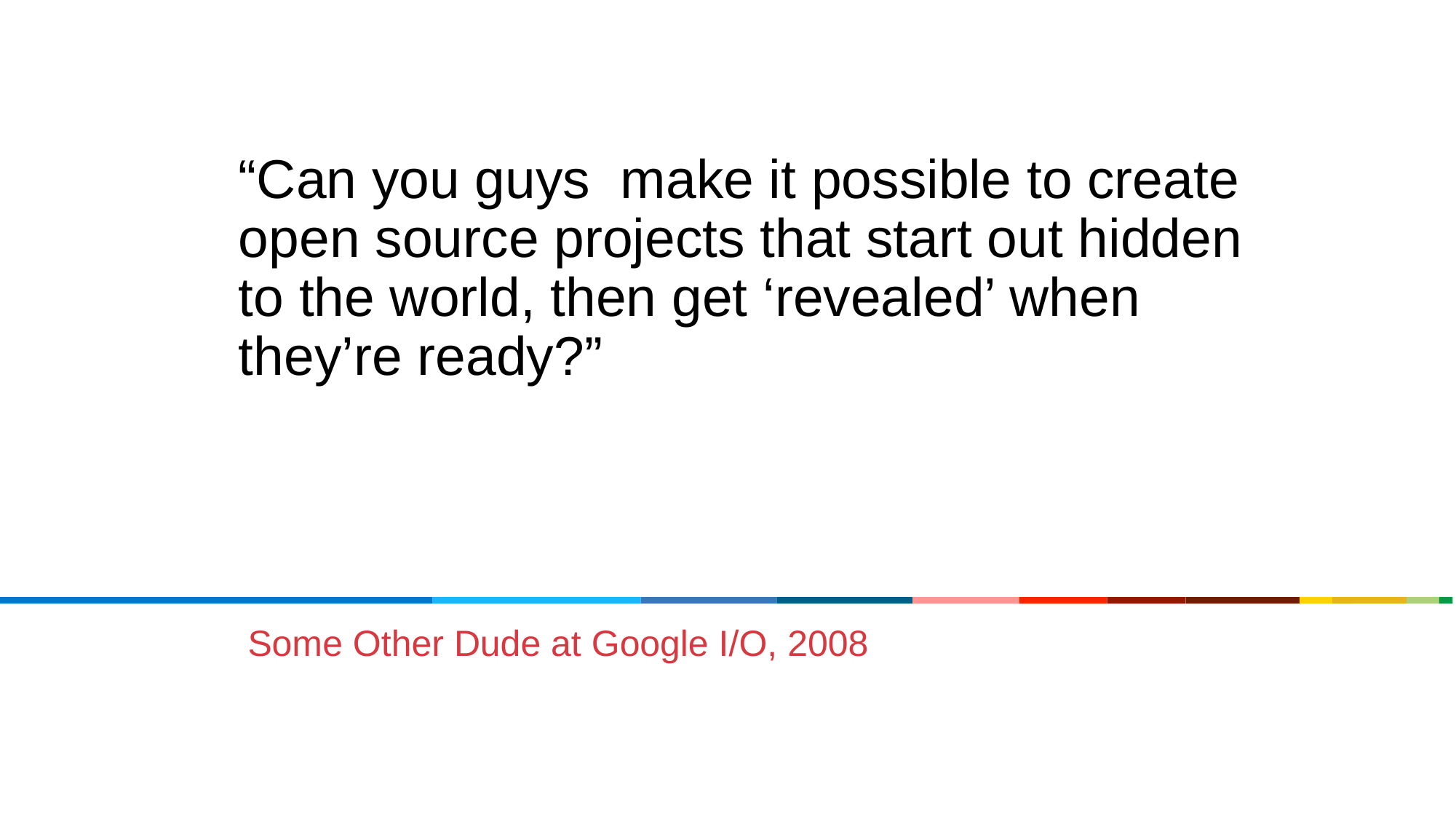

“Can you guys  make it possible to create open source projects that start out hidden to the world, then get ‘revealed’ when they’re ready?”

Some Other Dude at Google I/O, 2008